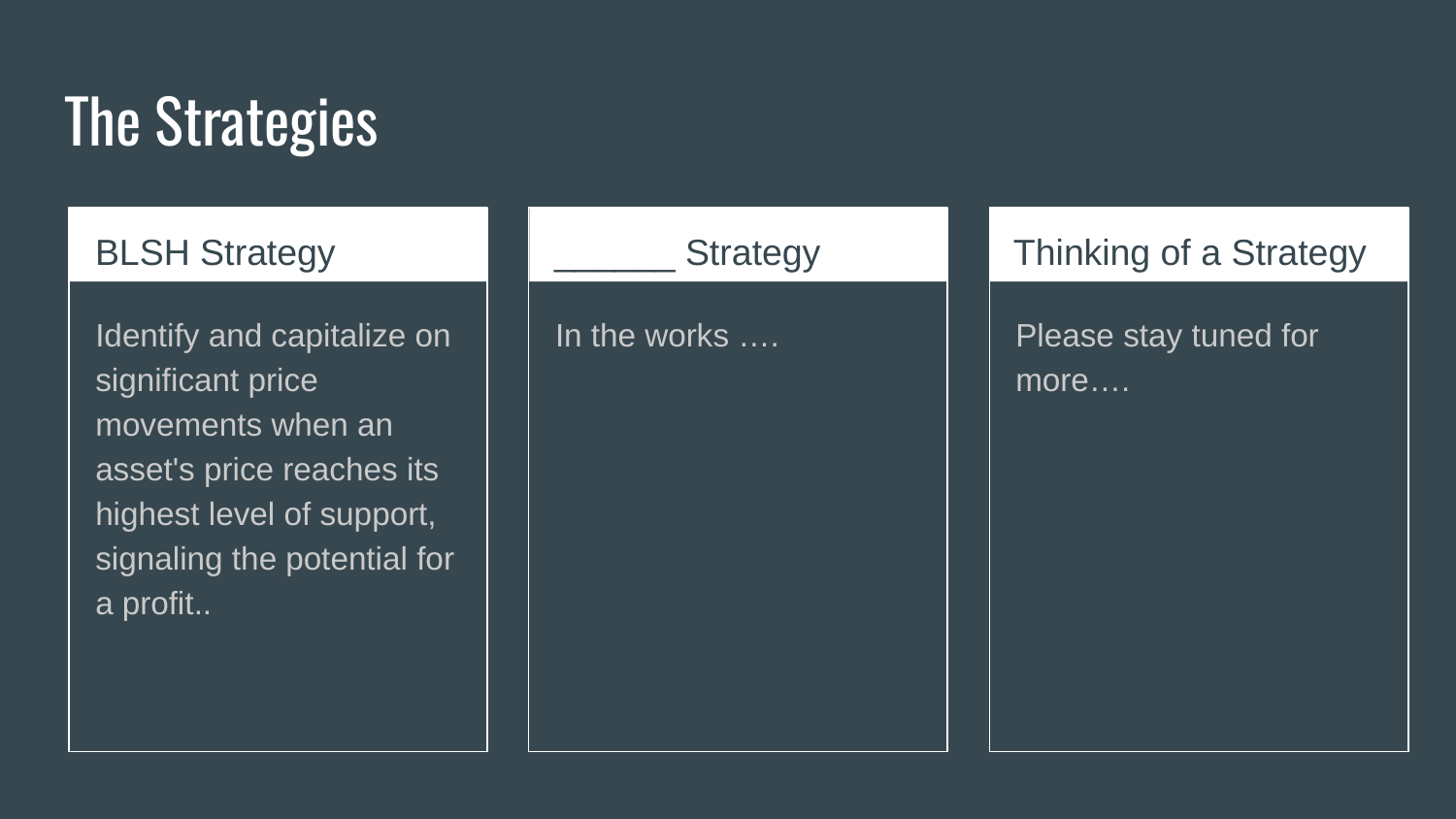

# The Strategies

BLSH Strategy

______ Strategy

Thinking of a Strategy
Identify and capitalize on significant price movements when an asset's price reaches its highest level of support, signaling the potential for a profit..

In the works ….
Please stay tuned for more….